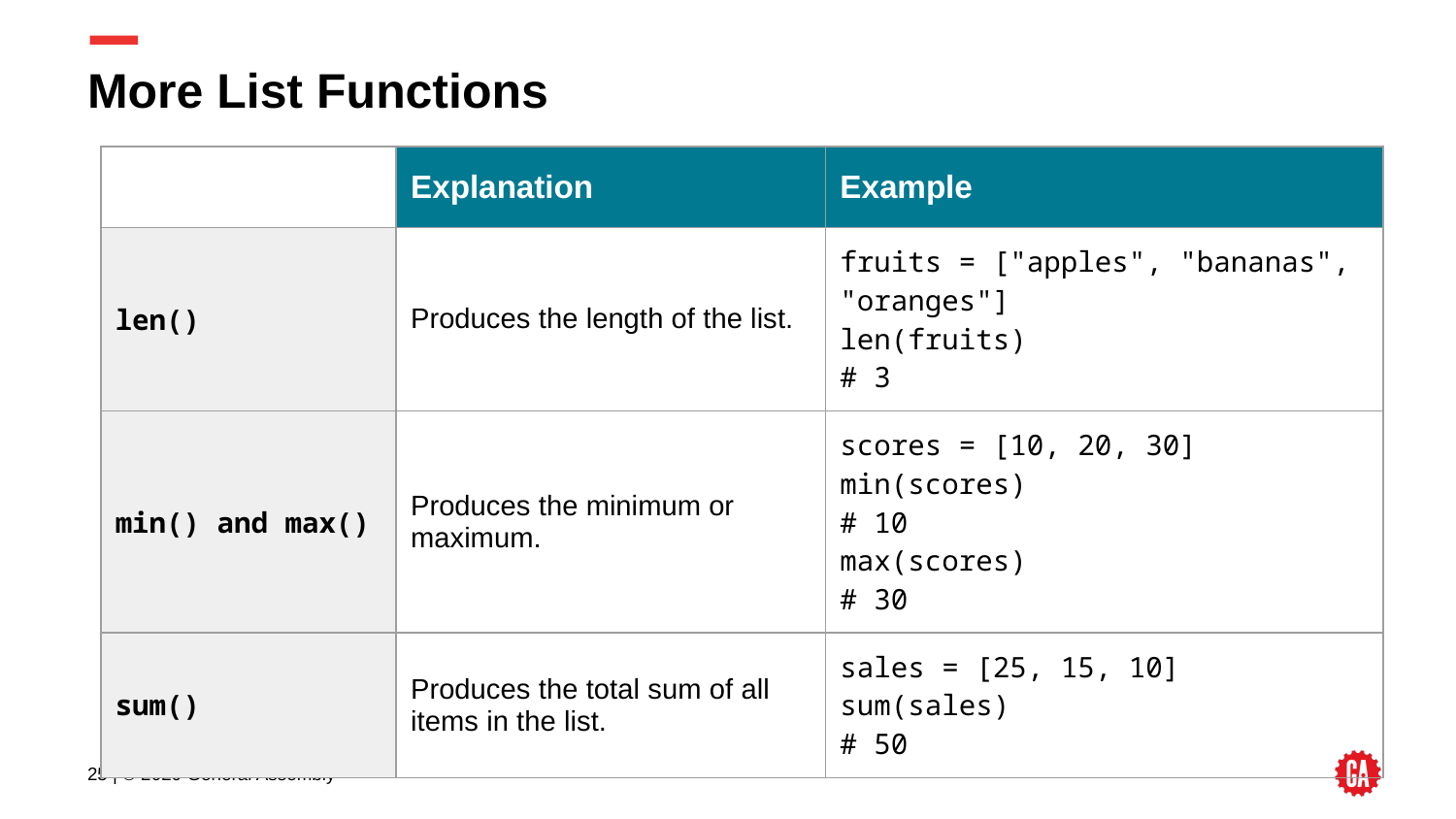

# More List Functions
|  | Explanation | Example |
| --- | --- | --- |
| len() | Produces the length of the list. | fruits = ["apples", "bananas", "oranges"] len(fruits) # 3 |
| min() and max() | Produces the minimum or maximum. | scores = [10, 20, 30] min(scores) # 10 max(scores) # 30 |
| sum() | Produces the total sum of all items in the list. | sales = [25, 15, 10] sum(sales) # 50 |
25 | © 2020 General Assembly